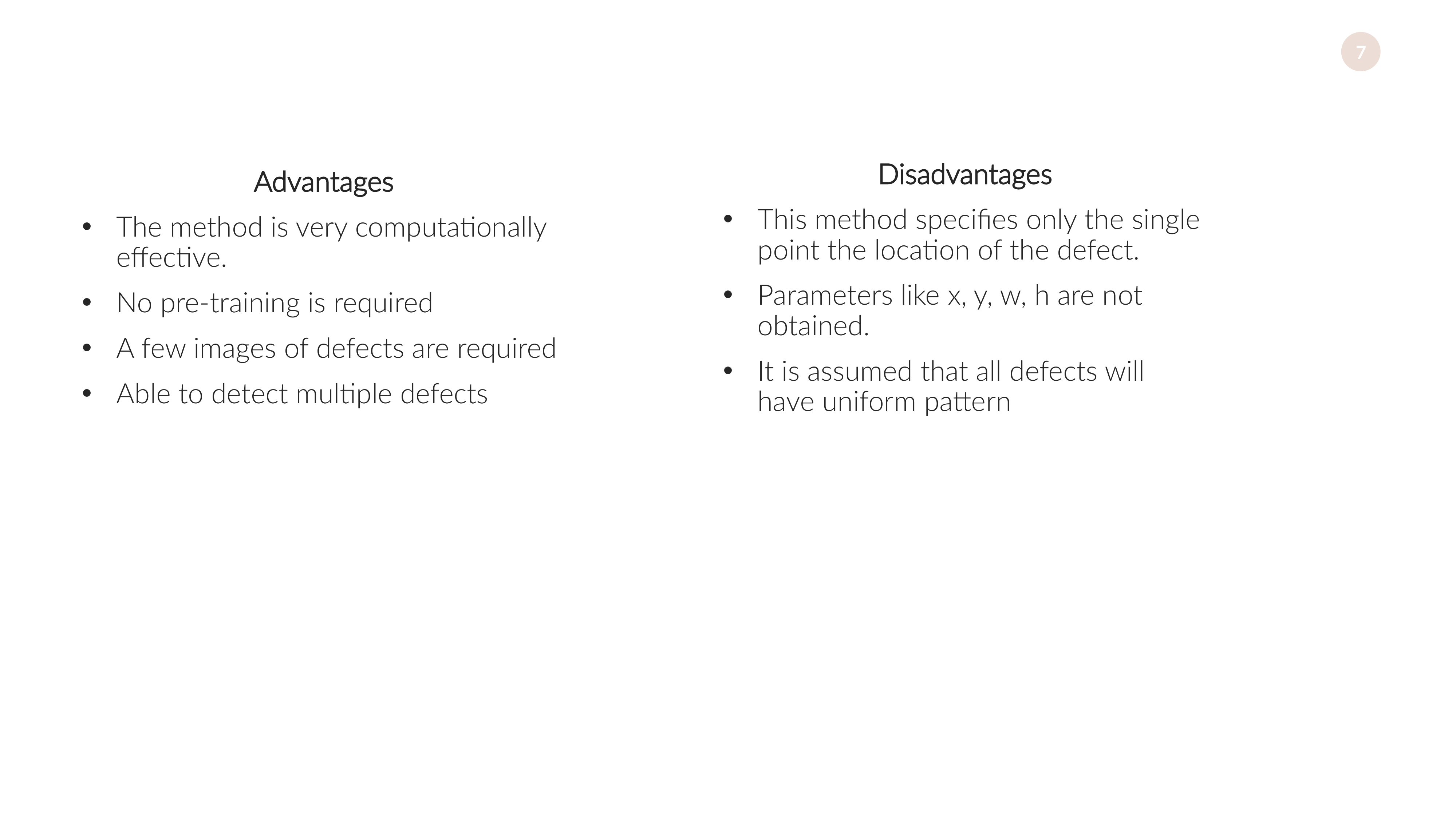

Advantages
The method is very computationally effective.
No pre-training is required
A few images of defects are required
Able to detect multiple defects
Disadvantages
This method specifies only the single point the location of the defect.
Parameters like x, y, w, h are not obtained.
It is assumed that all defects will have uniform pattern